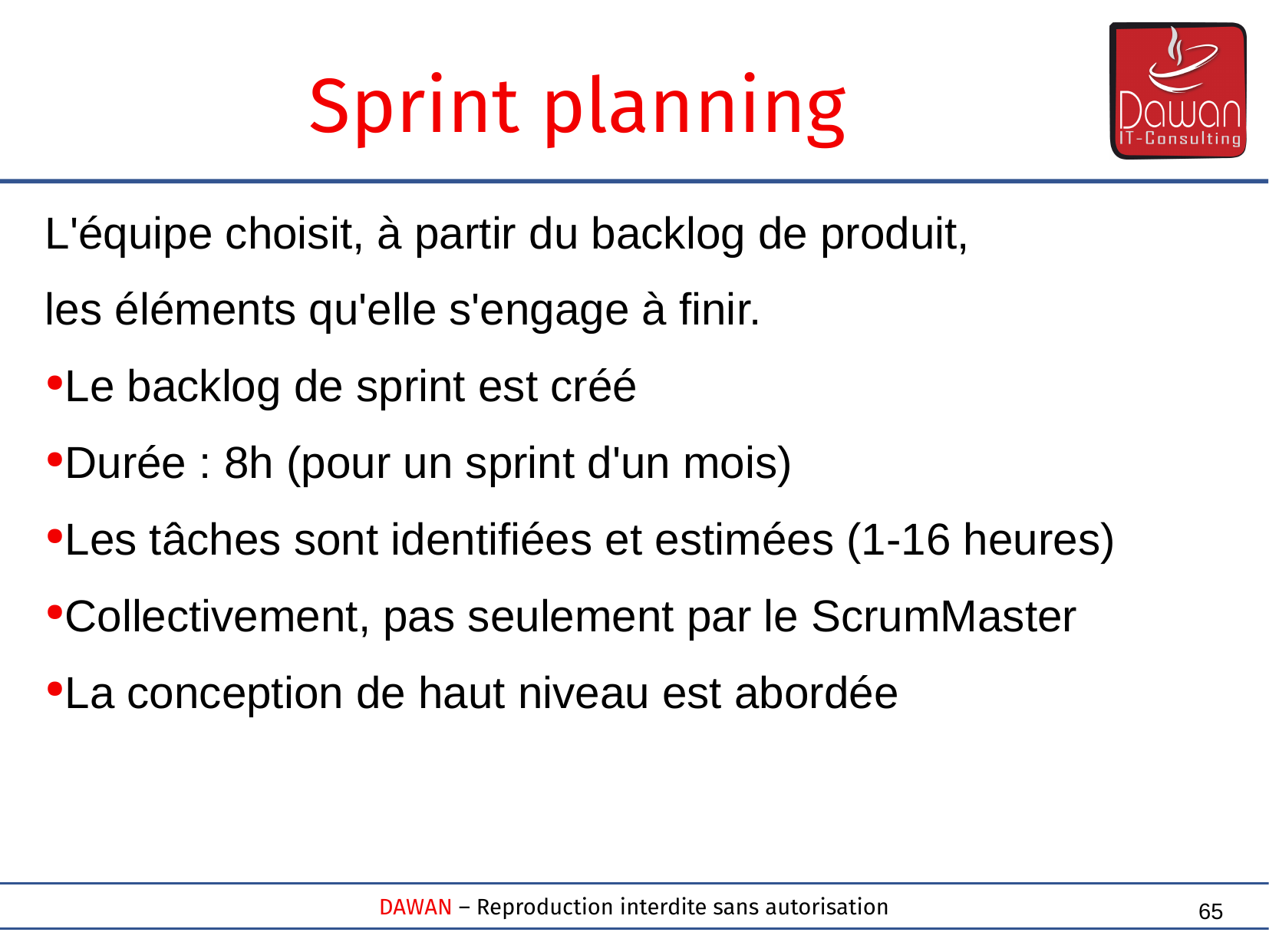

Sprint planning
L'équipe choisit, à partir du backlog de produit,
les éléments qu'elle s'engage à finir.
Le backlog de sprint est créé
Durée : 8h (pour un sprint d'un mois)
Les tâches sont identifiées et estimées (1-16 heures)
Collectivement, pas seulement par le ScrumMaster
La conception de haut niveau est abordée
65